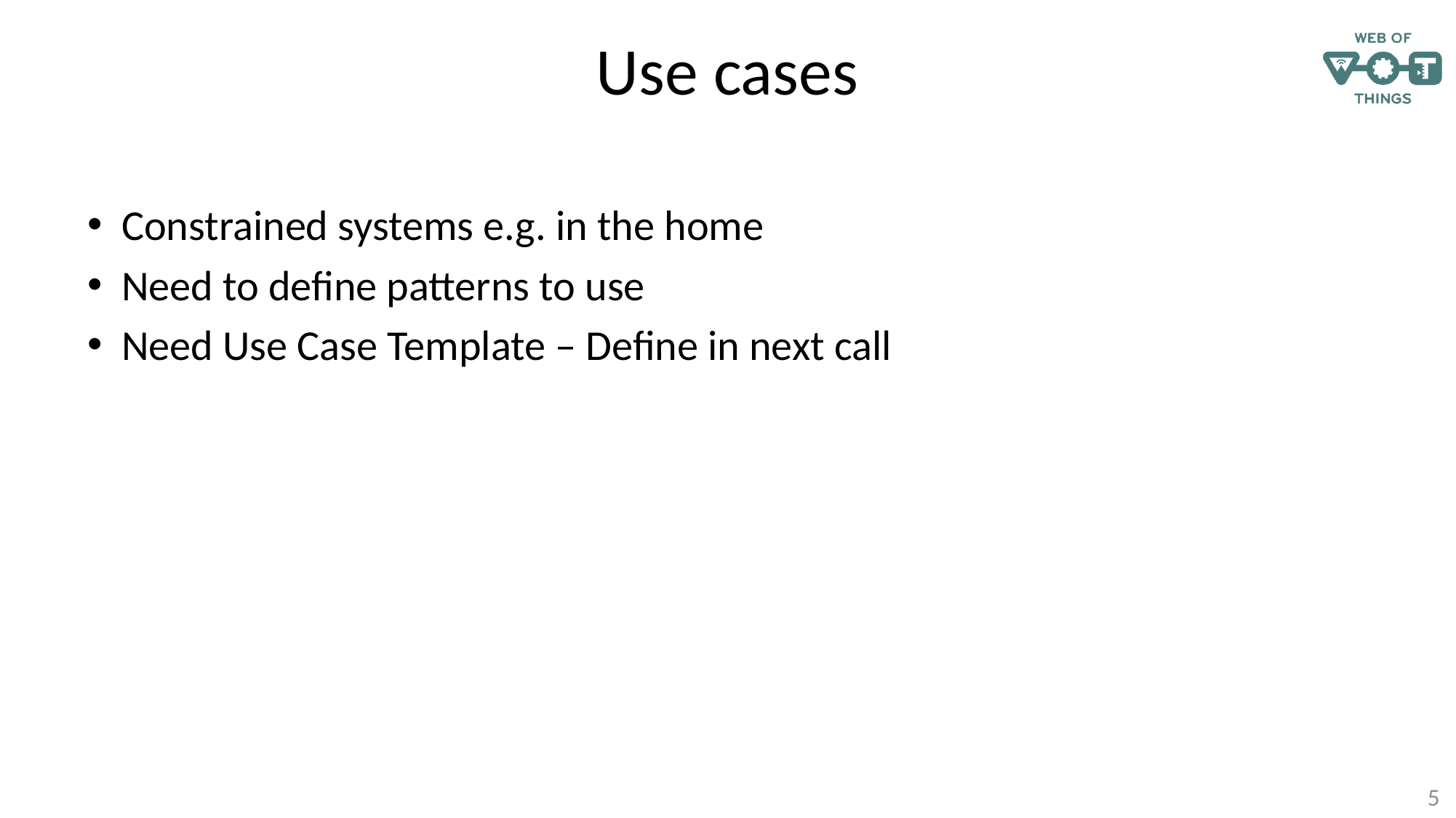

# Use cases
Constrained systems e.g. in the home
Need to define patterns to use
Need Use Case Template – Define in next call

5